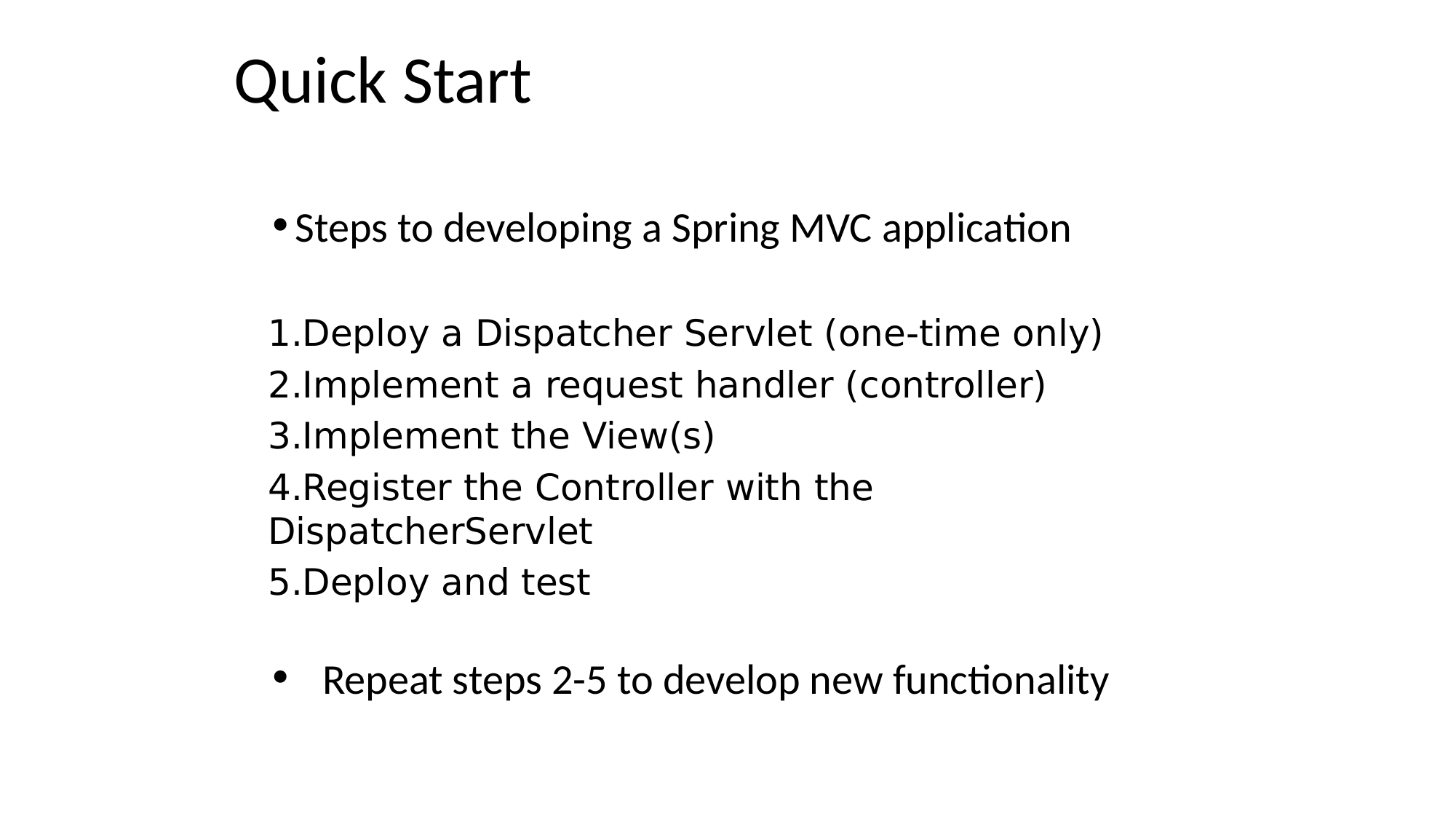

Quick Start
Steps to developing a Spring MVC application
Deploy a Dispatcher Servlet (one-time only)
Implement a request handler (controller)
Implement the View(s)
Register the Controller with the DispatcherServlet
Deploy and test

Repeat steps 2-5 to develop new functionality